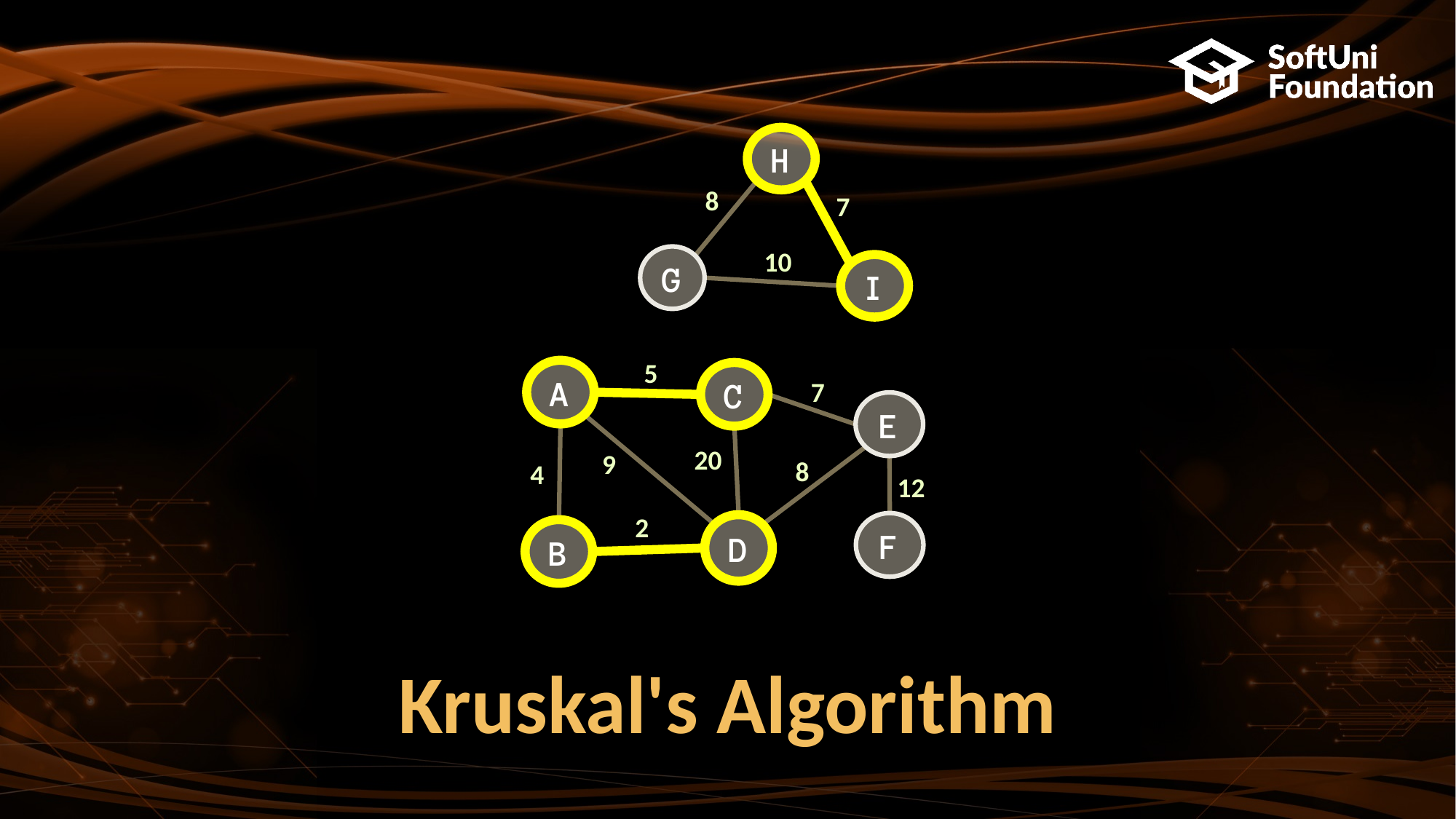

H
8

7
10
G
I

5
A
C
7

E

20
9

8
4

12
2
F
D
B

Kruskal's Algorithm